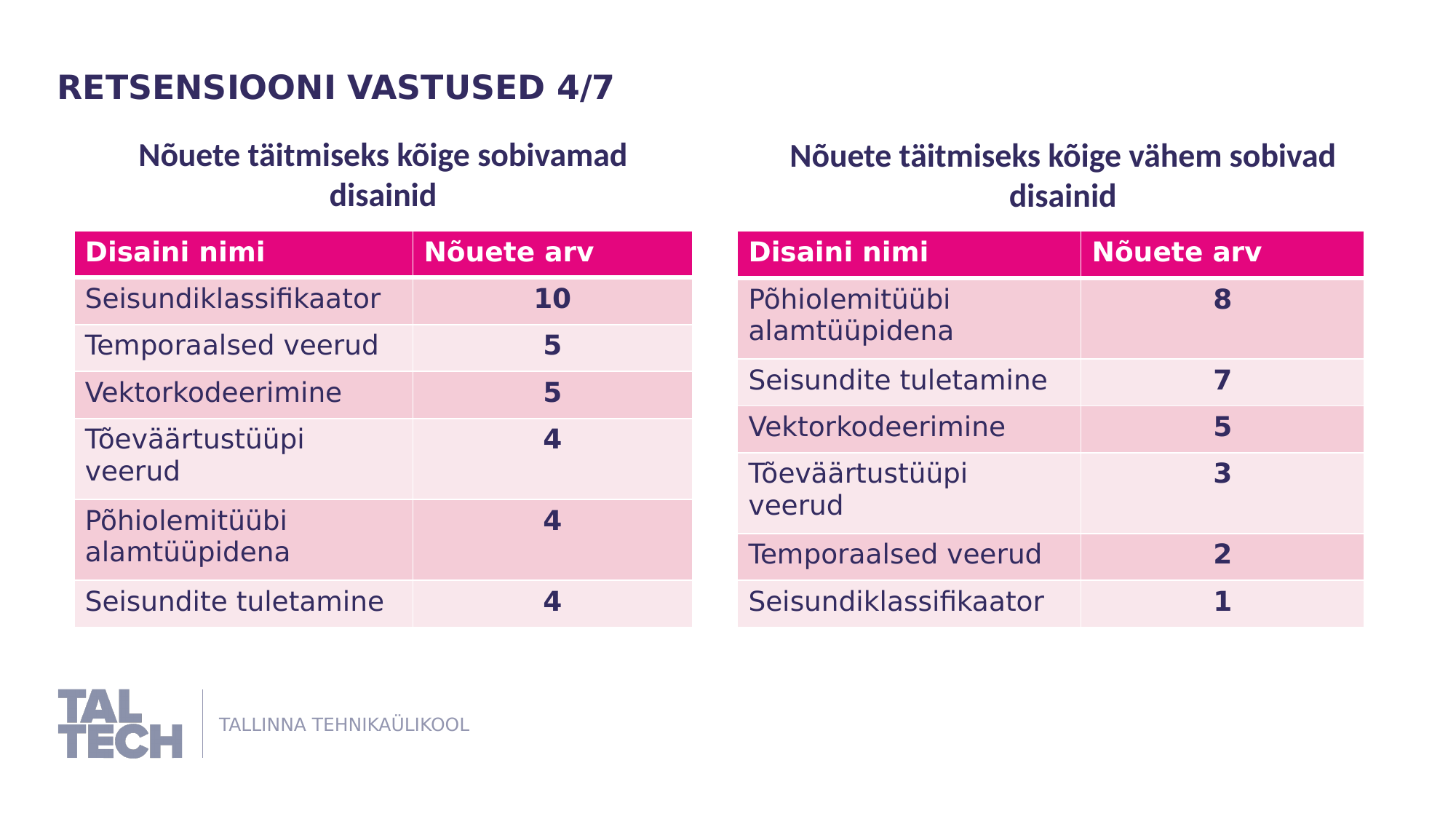

RETSENSIOONI VASTUSED 4/7
Nõuete täitmiseks kõige sobivamad disainid
Nõuete täitmiseks kõige vähem sobivad disainid
| Disaini nimi | Nõuete arv |
| --- | --- |
| Seisundiklassifikaator | 10 |
| Temporaalsed veerud | 5 |
| Vektorkodeerimine | 5 |
| Tõeväärtustüüpi veerud | 4 |
| Põhiolemitüübi alamtüüpidena | 4 |
| Seisundite tuletamine | 4 |
| Disaini nimi | Nõuete arv |
| --- | --- |
| Põhiolemitüübi alamtüüpidena | 8 |
| Seisundite tuletamine | 7 |
| Vektorkodeerimine | 5 |
| Tõeväärtustüüpi veerud | 3 |
| Temporaalsed veerud | 2 |
| Seisundiklassifikaator | 1 |